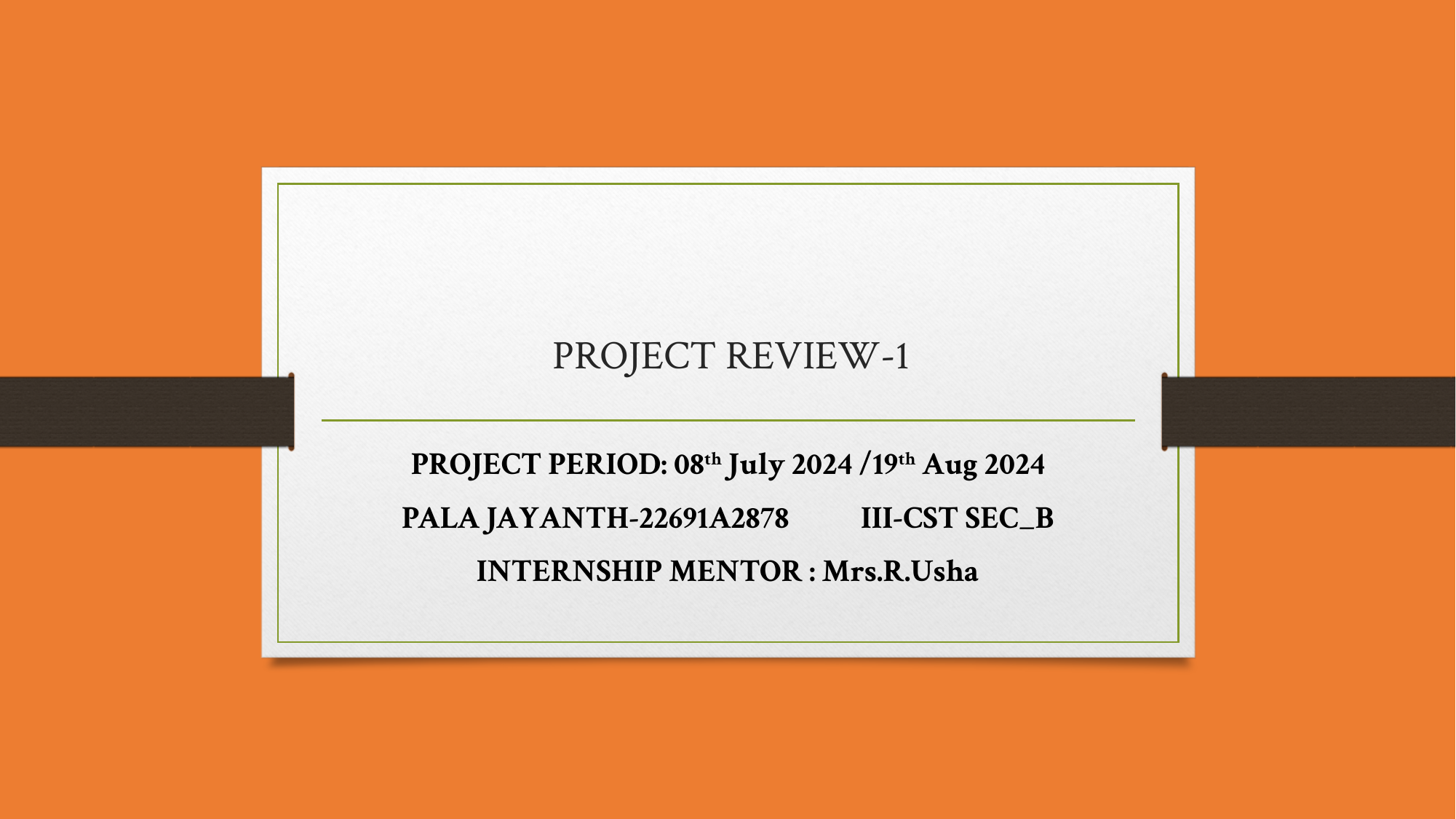

# PROJECT REVIEW-1
PROJECT PERIOD: 08th July 2024 /19th Aug 2024
PALA JAYANTH-22691A2878           III-CST SEC_B
INTERNSHIP MENTOR : Mrs.R.Usha